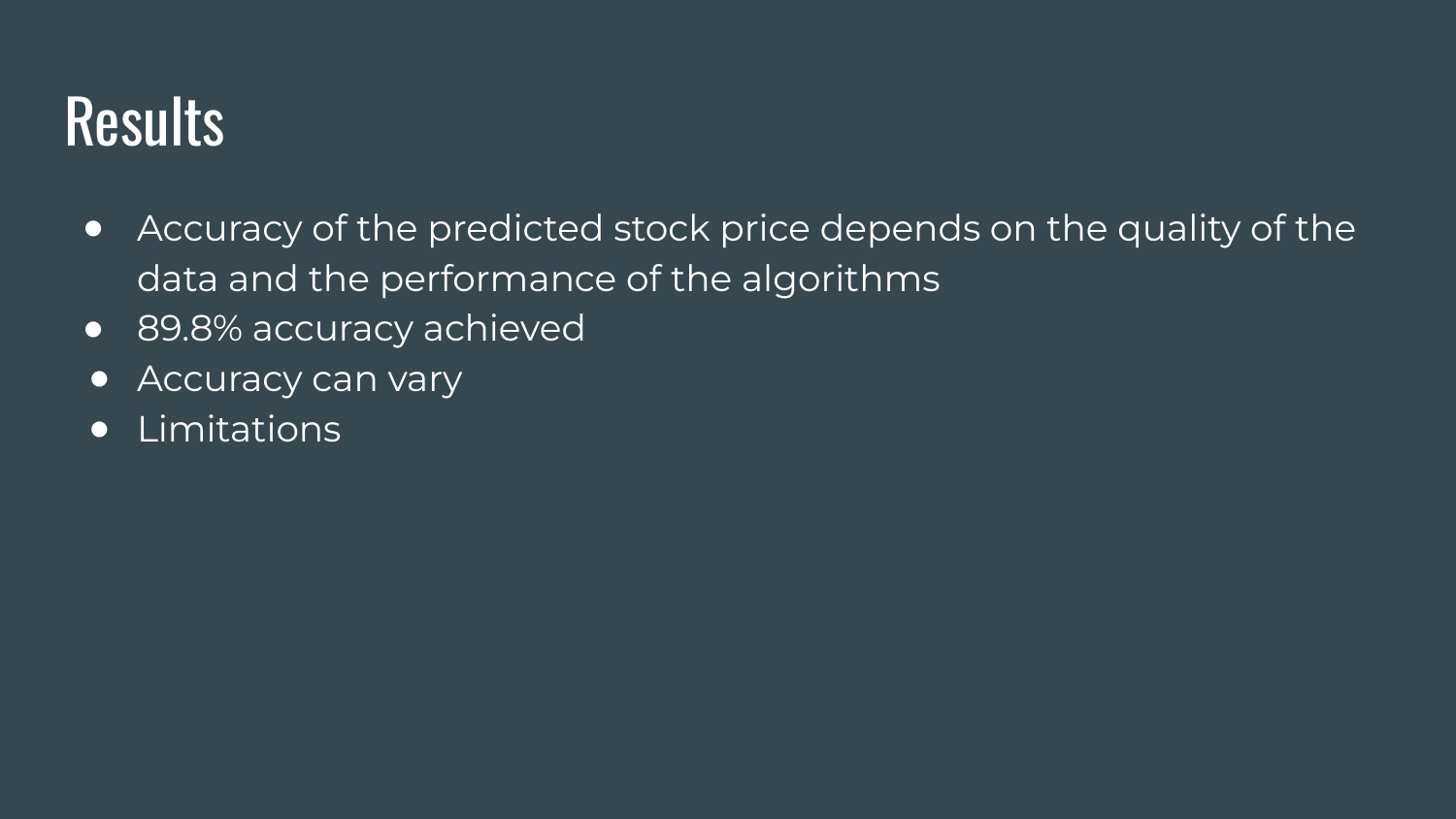

# Results
Accuracy of the predicted stock price depends on the quality of the data and the performance of the algorithms
89.8% accuracy achieved
Accuracy can vary
Limitations